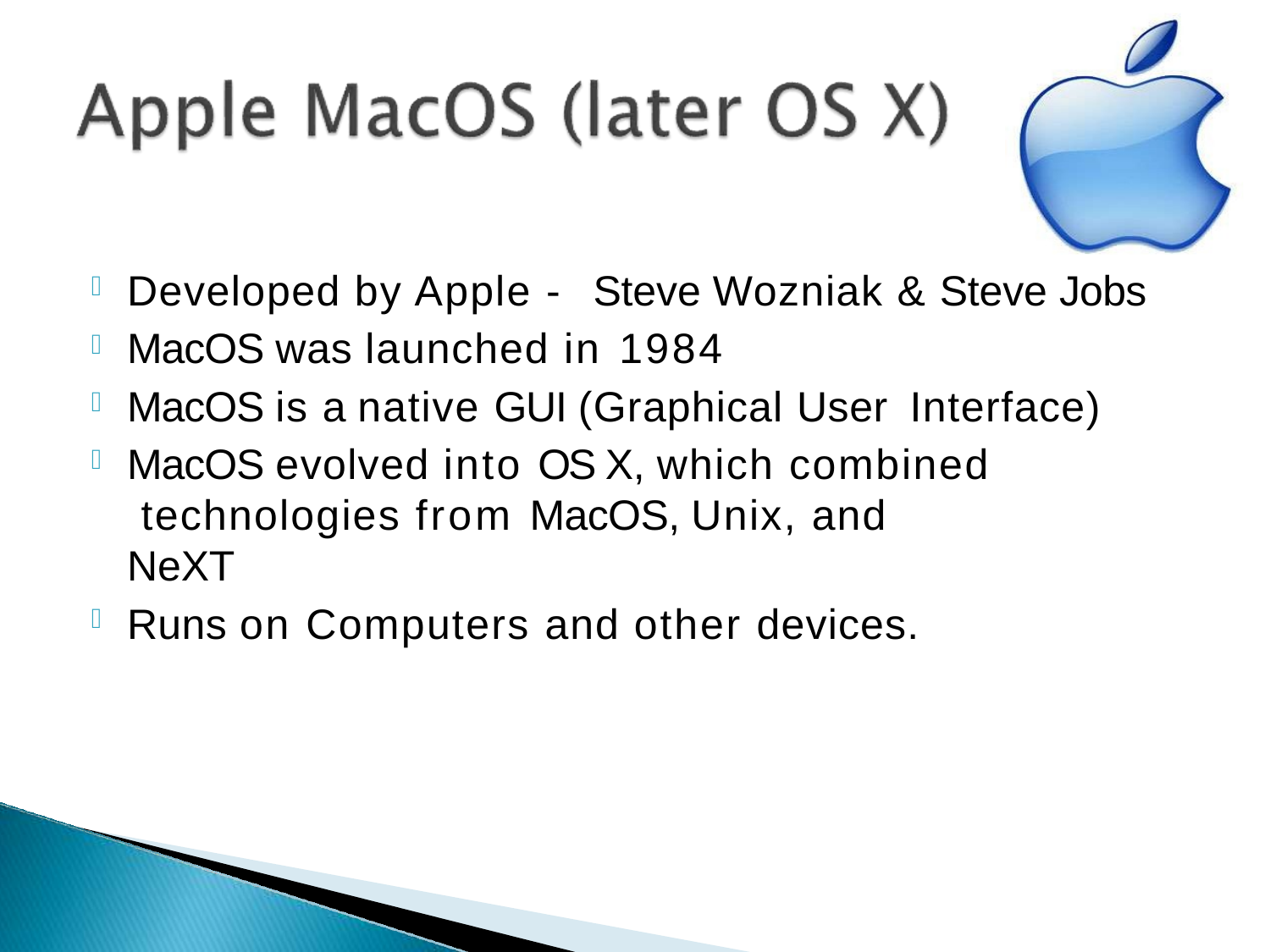

Developed by Apple - Steve Wozniak & Steve Jobs
MacOS was launched in 1984
MacOS is a native GUI (Graphical User Interface)
MacOS evolved into OS X, which combined  technologies from MacOS, Unix, and NeXT
Runs on Computers and other devices.